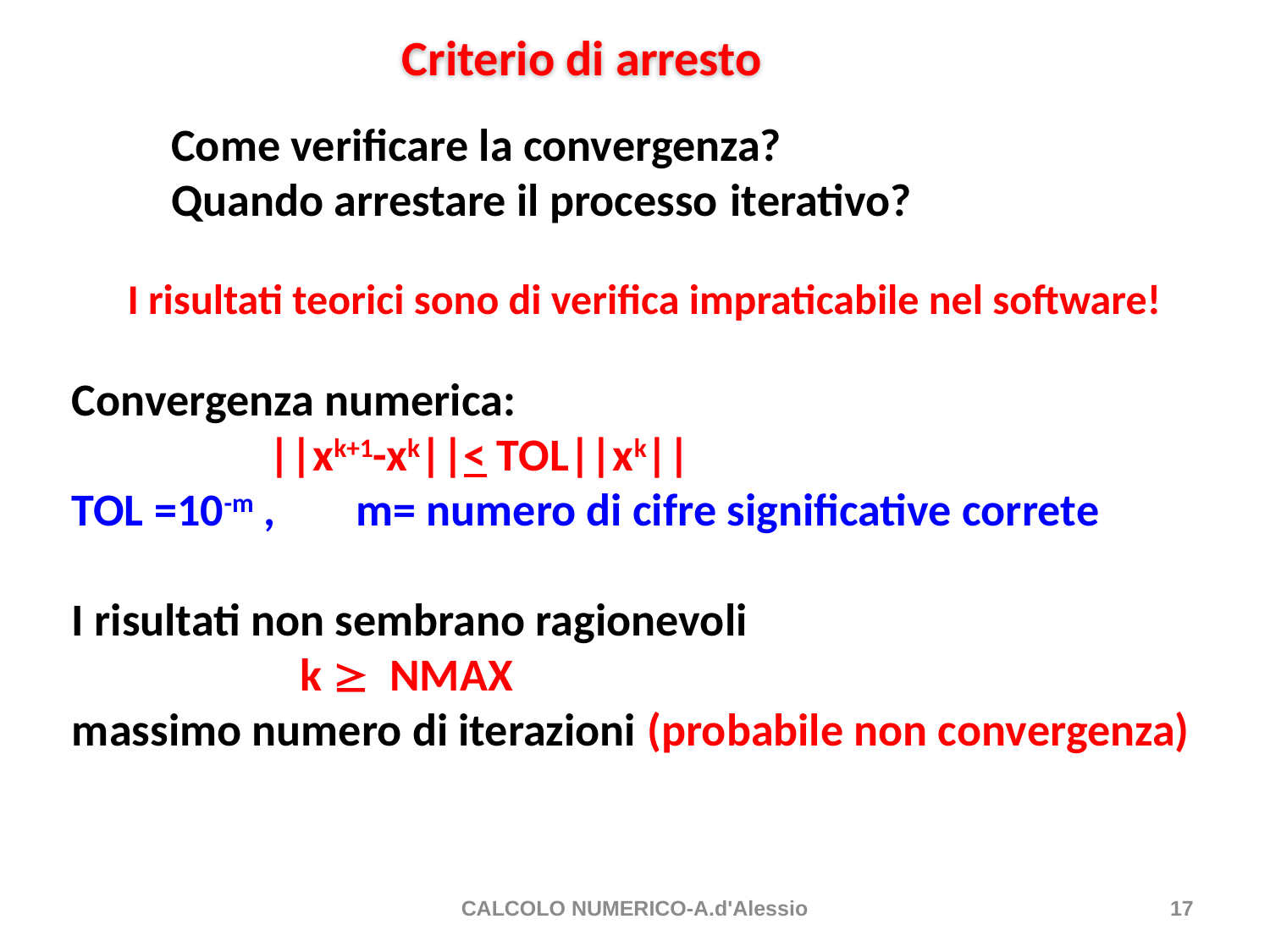

Criterio di arresto
Come verificare la convergenza?
Quando arrestare il processo iterativo?
I risultati teorici sono di verifica impraticabile nel software!
Convergenza numerica:
                   ||xk+1-xk||< TOL||xk||
TOL =10-m ,       m= numero di cifre significative correte

I risultati non sembrano ragionevoli
                      k ≥  NMAX
massimo numero di iterazioni (probabile non convergenza)
CALCOLO NUMERICO-A.d'Alessio
17